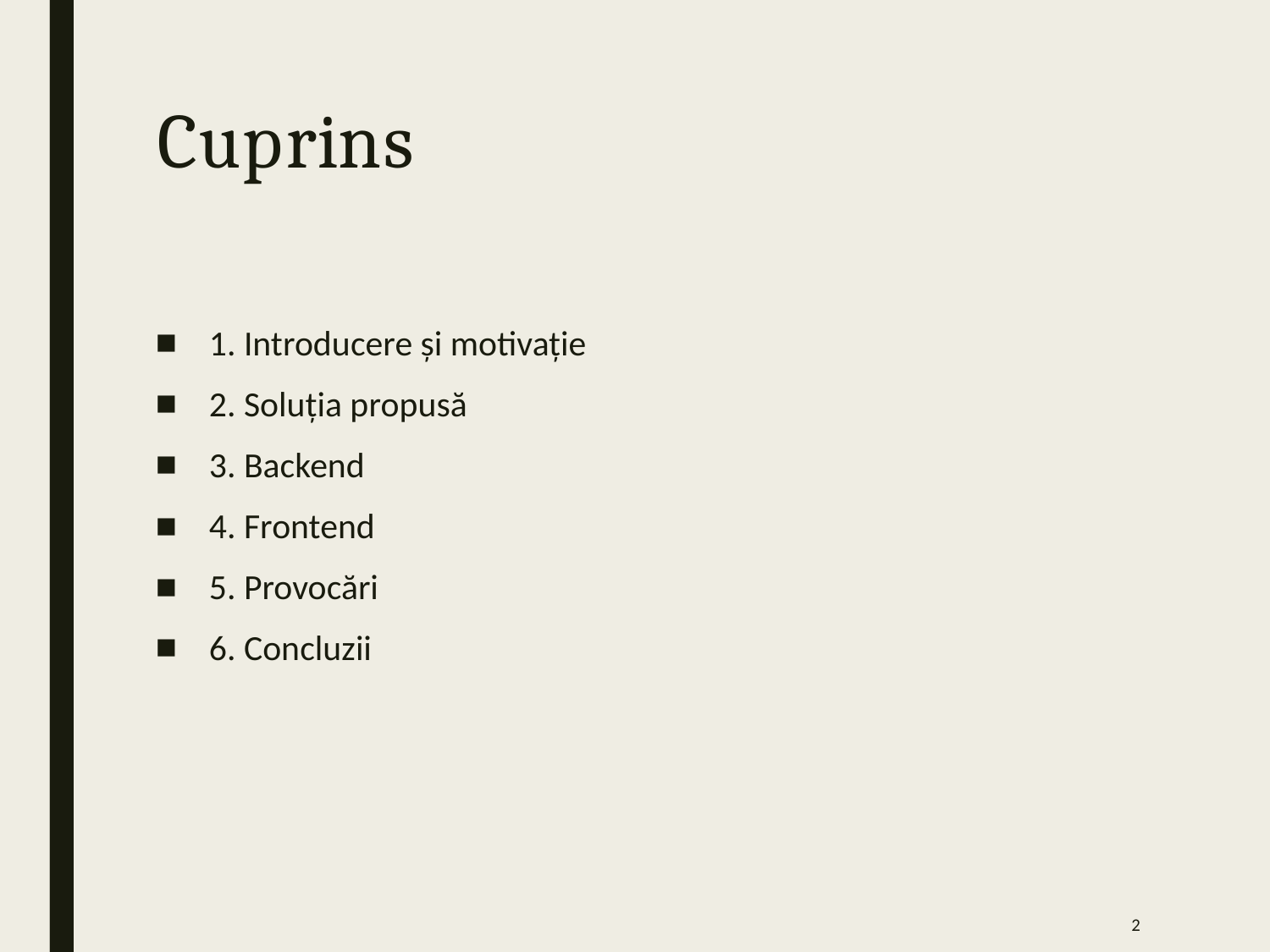

# Cuprins
1. Introducere și motivație
2. Soluția propusă
3. Backend
4. Frontend
5. Provocări
6. Concluzii
2